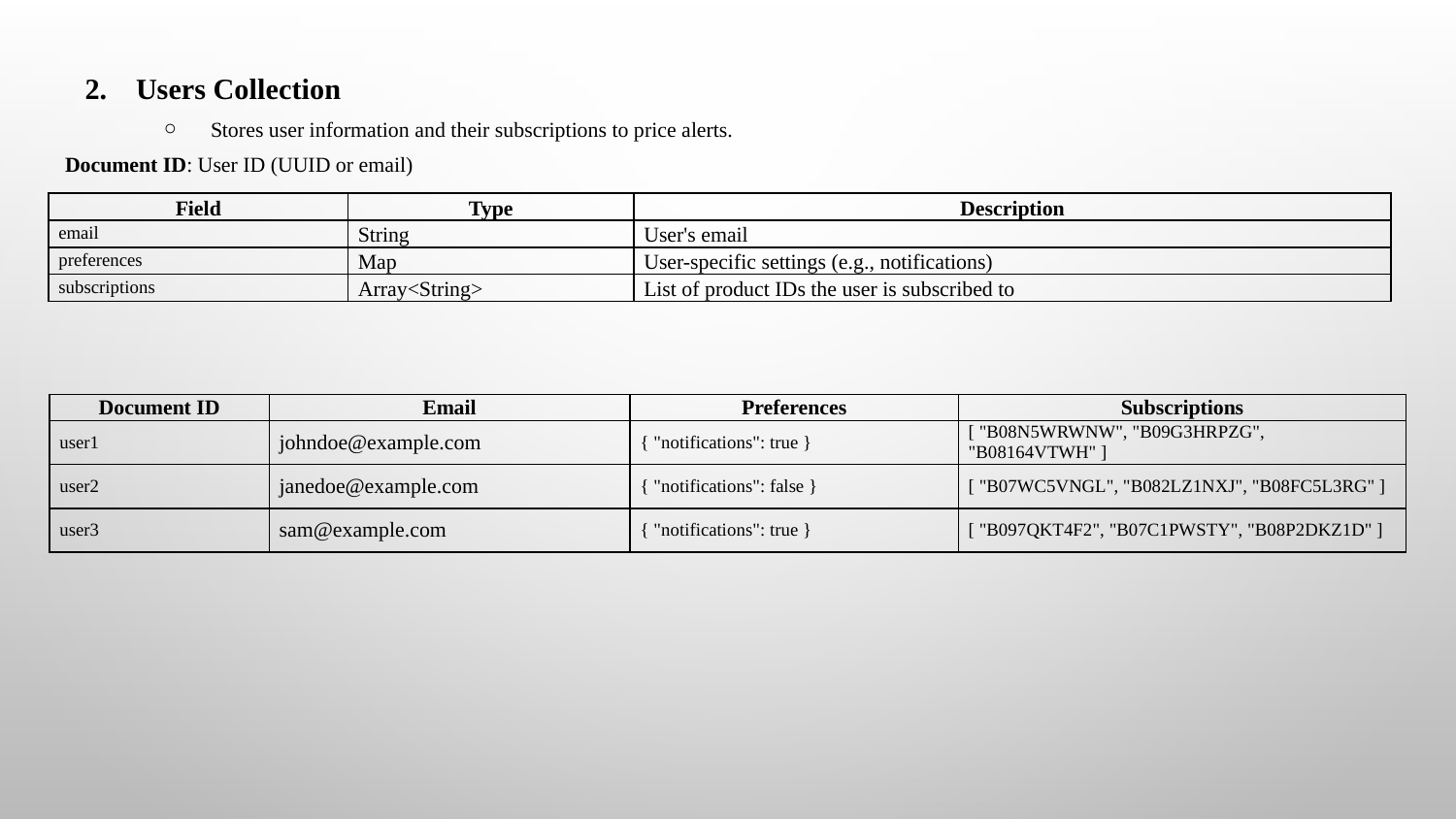

Users Collection
Stores user information and their subscriptions to price alerts.
Document ID: User ID (UUID or email)
| Field | Type | Description |
| --- | --- | --- |
| email | String | User's email |
| preferences | Map | User-specific settings (e.g., notifications) |
| subscriptions | Array<String> | List of product IDs the user is subscribed to |
| Document ID | Email | Preferences | Subscriptions |
| --- | --- | --- | --- |
| user1 | johndoe@example.com | { "notifications": true } | [ "B08N5WRWNW", "B09G3HRPZG", "B08164VTWH" ] |
| user2 | janedoe@example.com | { "notifications": false } | [ "B07WC5VNGL", "B082LZ1NXJ", "B08FC5L3RG" ] |
| user3 | sam@example.com | { "notifications": true } | [ "B097QKT4F2", "B07C1PWSTY", "B08P2DKZ1D" ] |